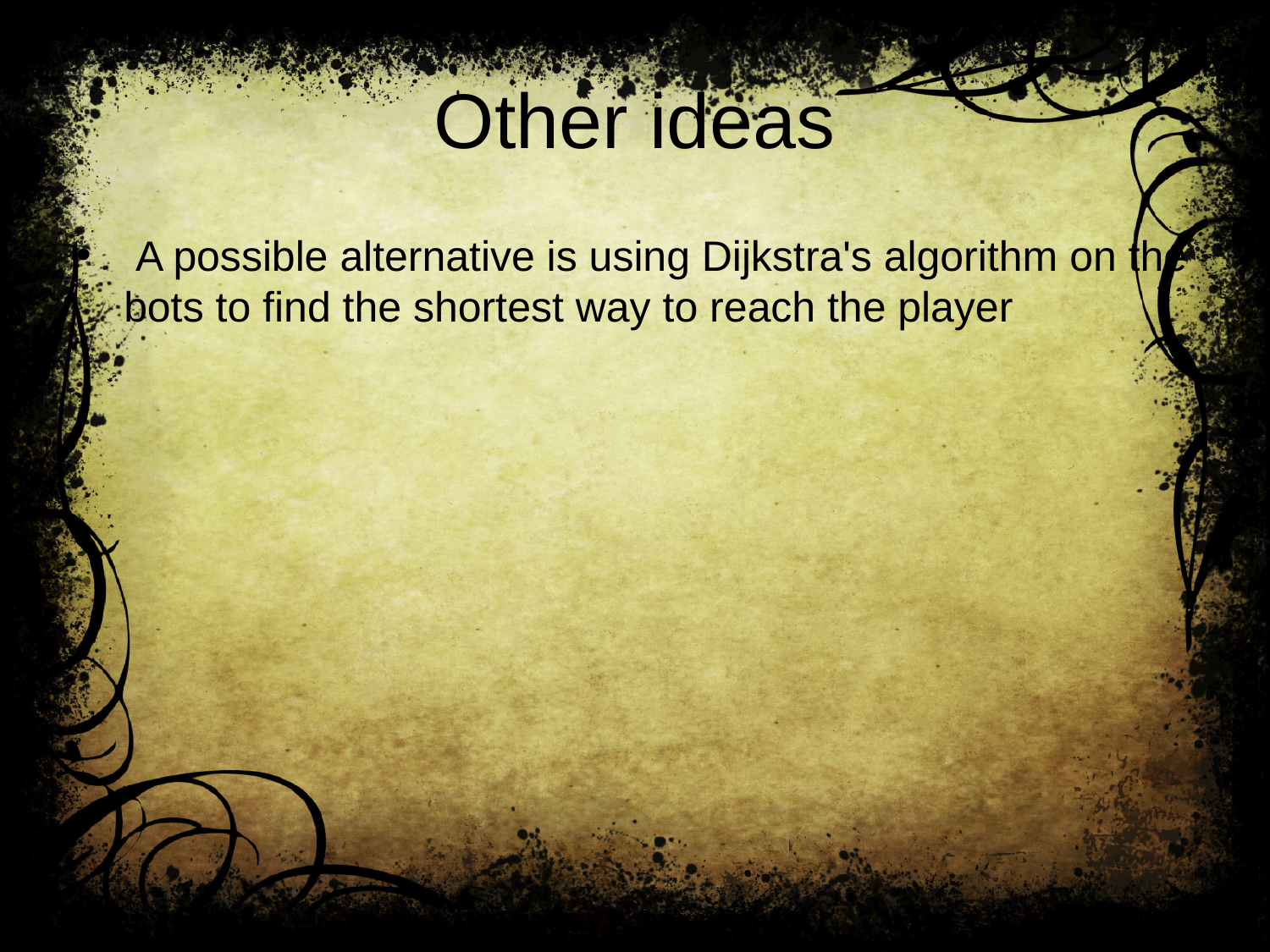

# Other ideas
 A possible alternative is using Dijkstra's algorithm on the bots to find the shortest way to reach the player